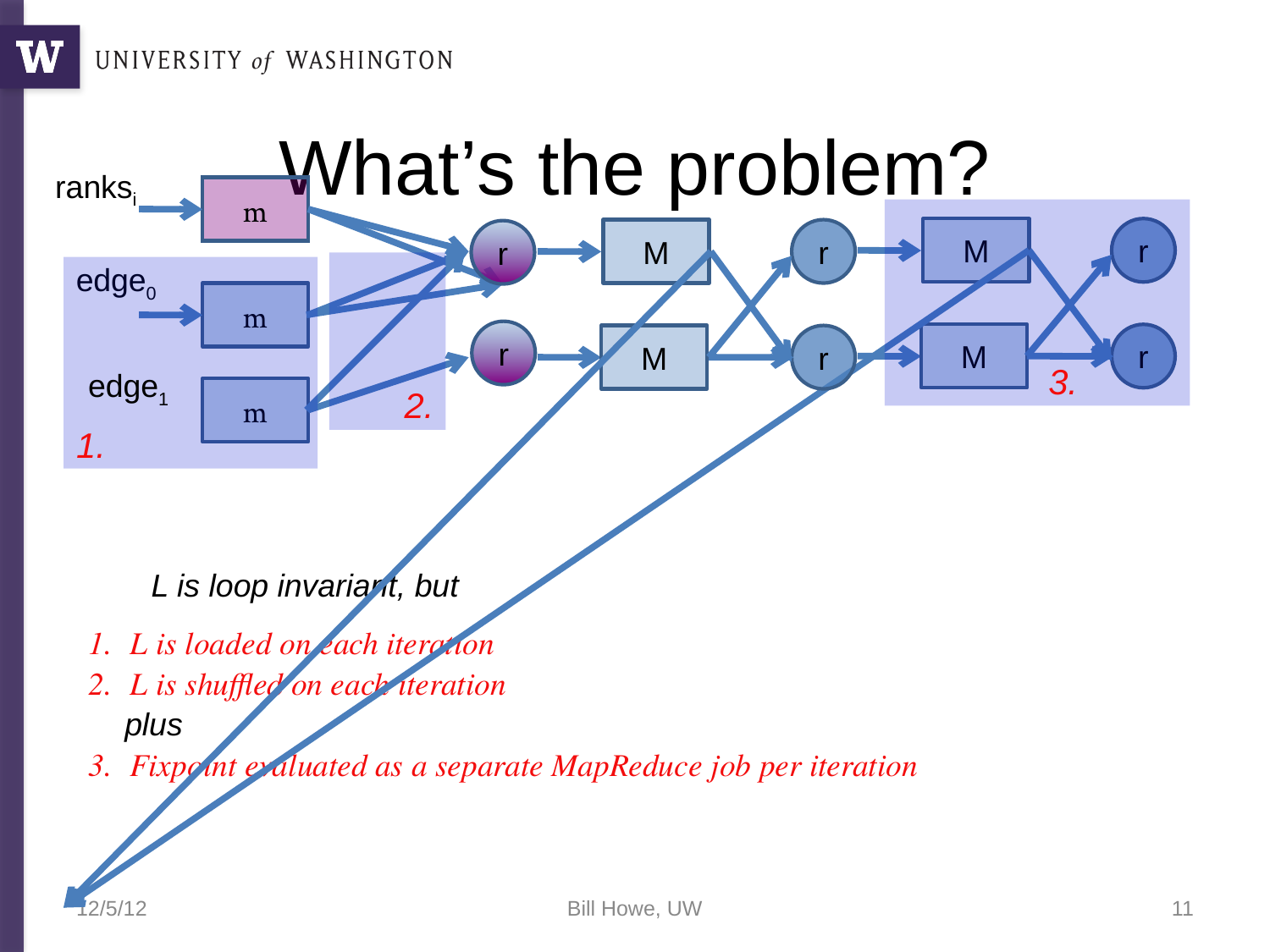

# What’s the problem?
ranksi
m

M
r
M
r
r

edge0

m
r
M
r
M
r
3.
edge1
2.
m
1.
L is loop invariant, but
L is loaded on each iteration
L is shuffled on each iteration

Fixpoint evaluated as a separate MapReduce job per iteration
plus
12/5/12
Bill Howe, UW
11